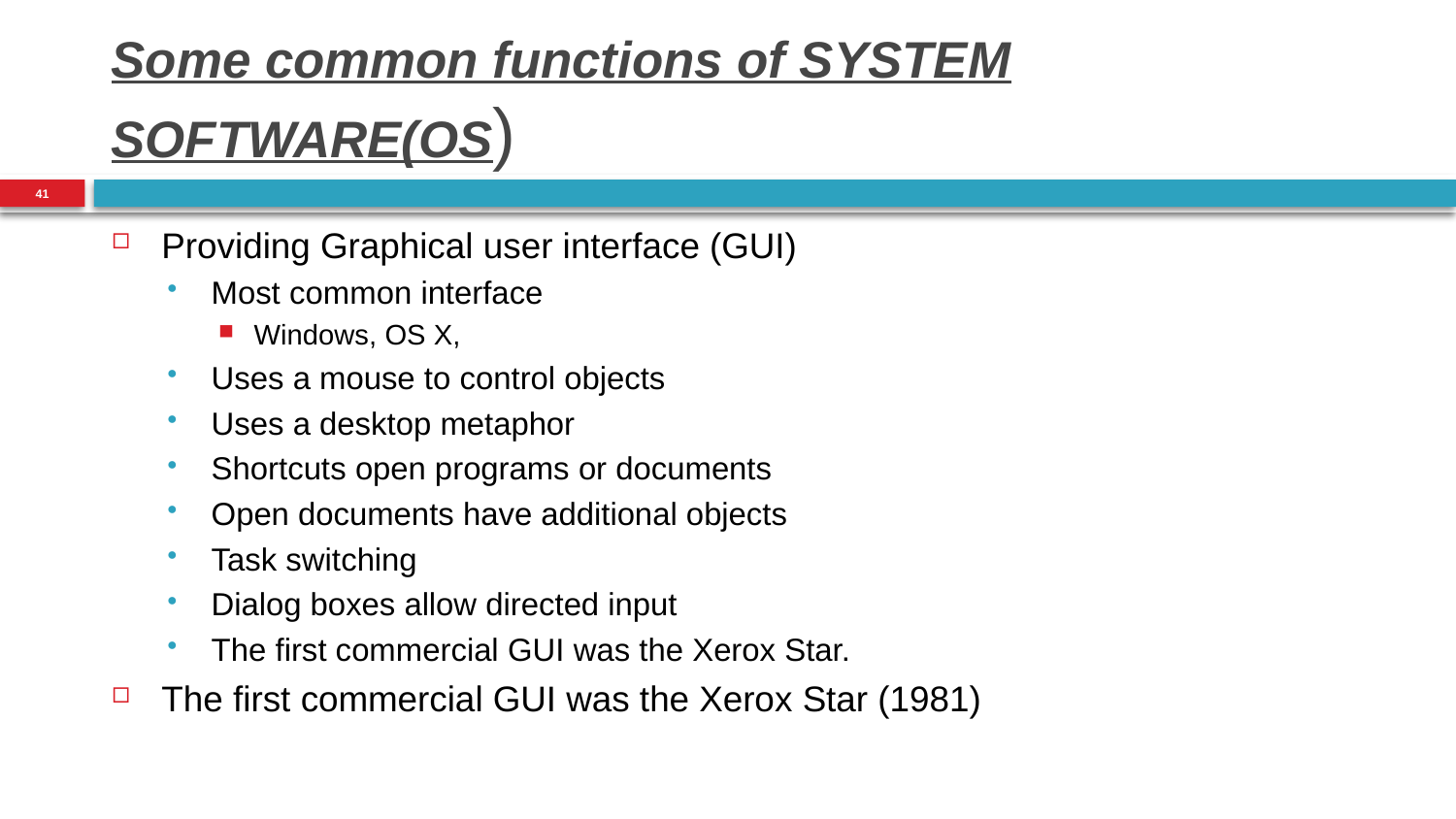

# Some common functions of SYSTEM SOFTWARE(OS)
41
Providing Graphical user interface (GUI)
Most common interface
Windows, OS X,
Uses a mouse to control objects
Uses a desktop metaphor
Shortcuts open programs or documents
Open documents have additional objects
Task switching
Dialog boxes allow directed input
The first commercial GUI was the Xerox Star.
The first commercial GUI was the Xerox Star (1981)